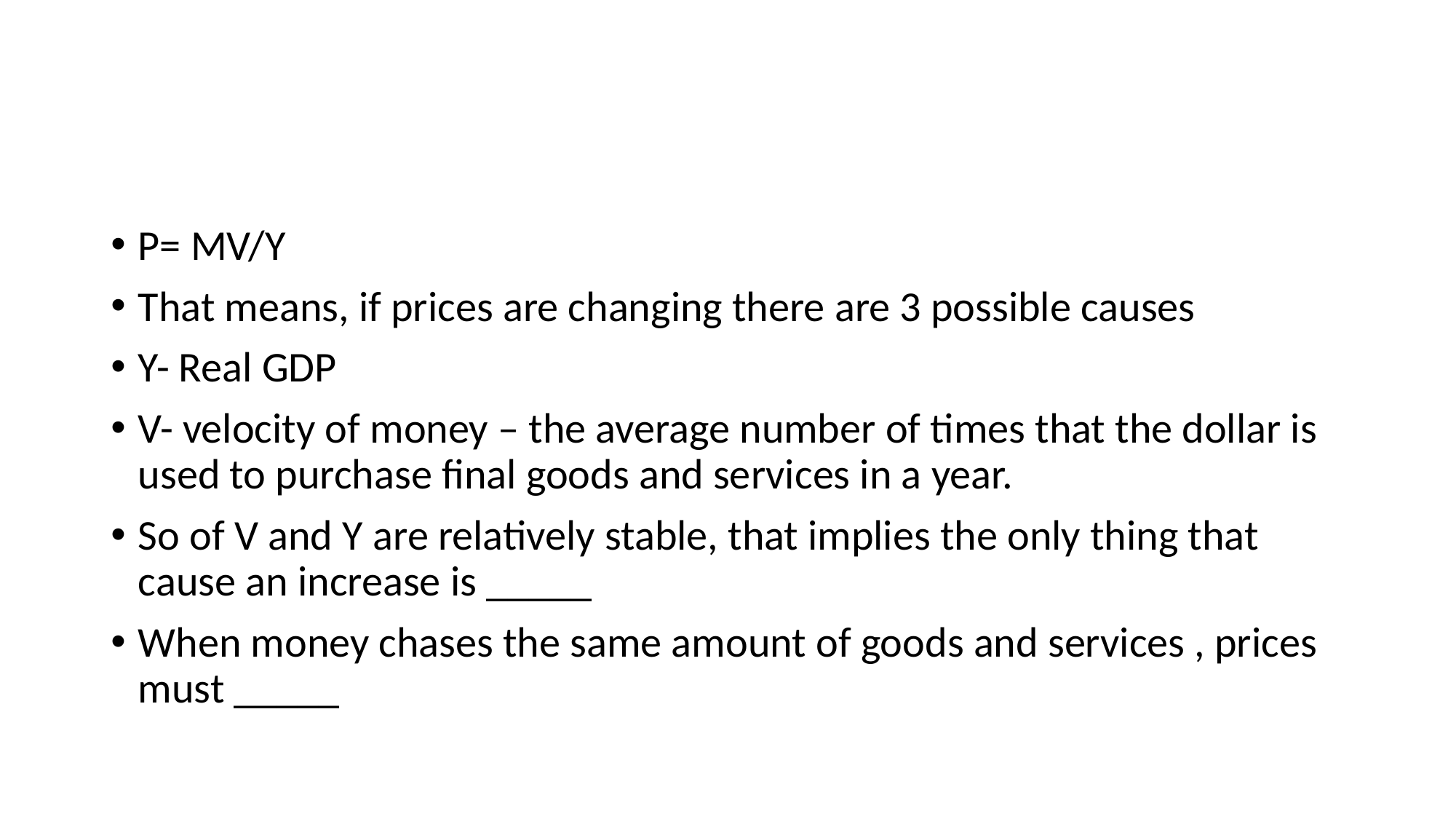

#
P= MV/Y
That means, if prices are changing there are 3 possible causes
Y- Real GDP
V- velocity of money – the average number of times that the dollar is used to purchase final goods and services in a year.
So of V and Y are relatively stable, that implies the only thing that cause an increase is _____
When money chases the same amount of goods and services , prices must _____